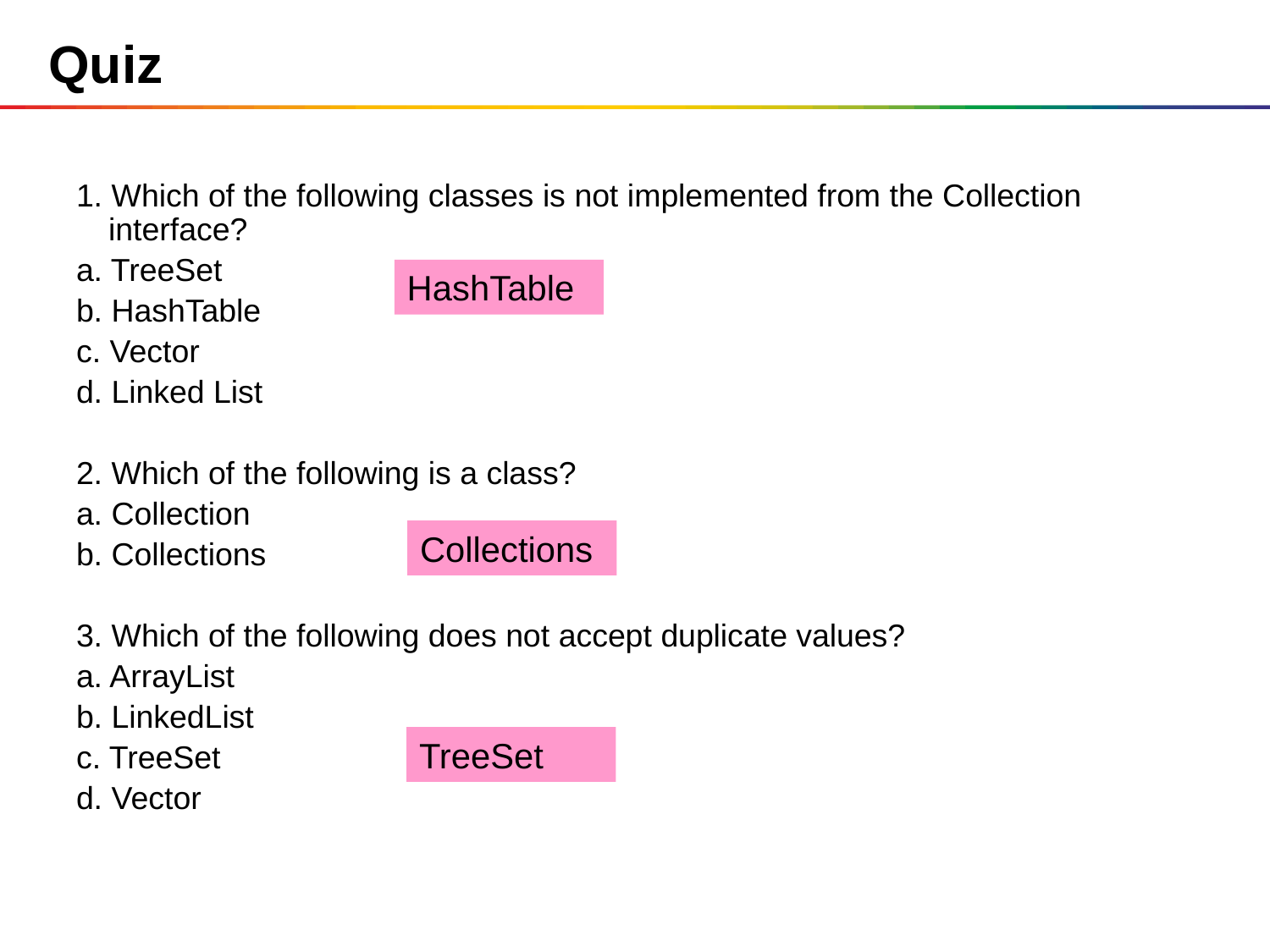

# Quiz
1. Which of the following classes is not implemented from the Collection interface?
a. TreeSet
b. HashTable
c. Vector
d. Linked List

2. Which of the following is a class?
a. Collection
b. Collections

3. Which of the following does not accept duplicate values?
a. ArrayList
b. LinkedList
c. TreeSet
d. Vector
HashTable
Collections
TreeSet